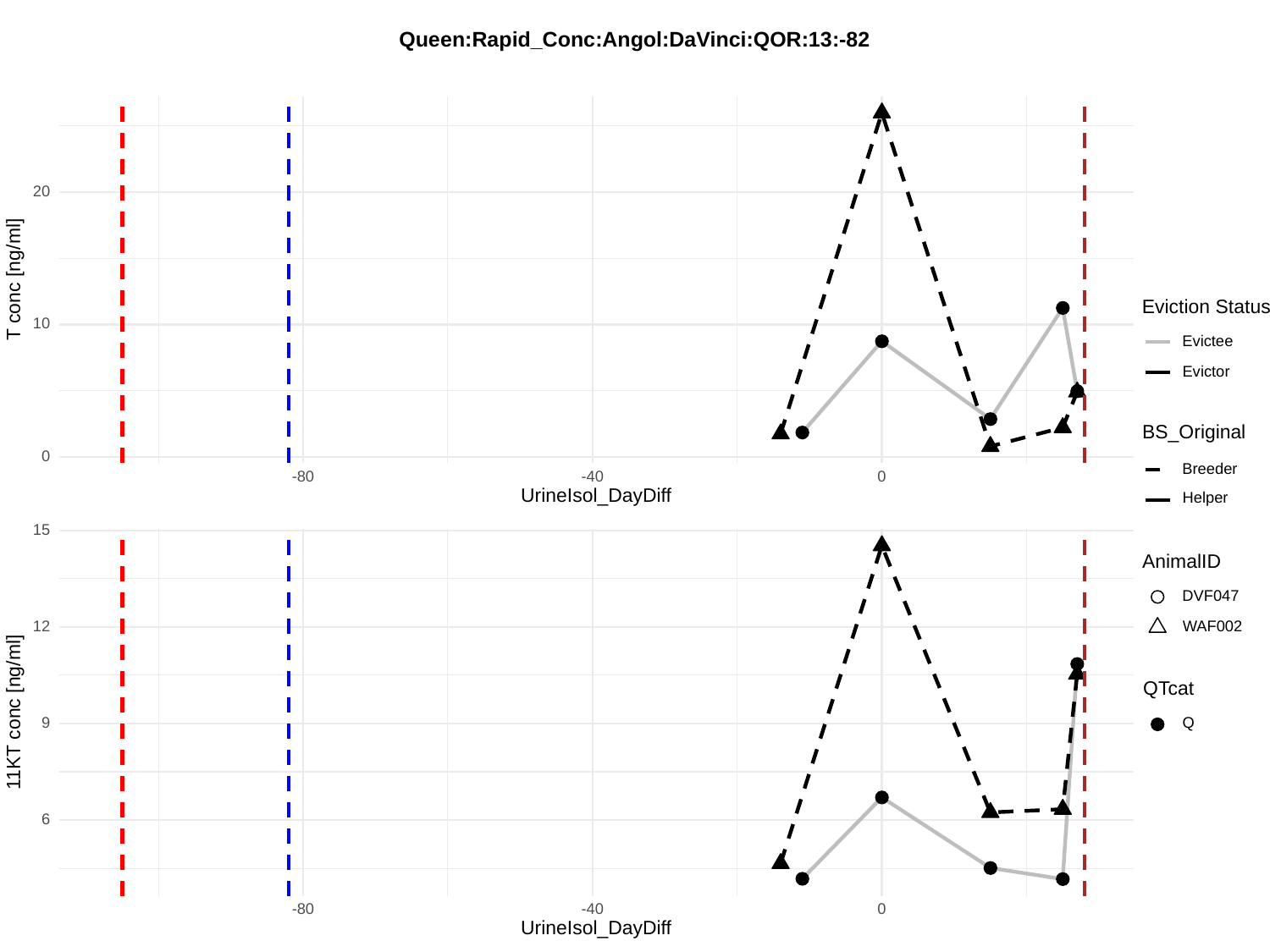

Queen:Rapid_Conc:Angol:DaVinci:QOR:13:-82

20

T conc [ng/ml]
Eviction Status

10

Evictee

Evictor

BS_Original

0

Breeder

-80
-40
0
UrineIsol_DayDiff
Helper

15

AnimalID

DVF047

12
WAF002

QTcat
11KT conc [ng/ml]
9
Q

6

-80
-40
0
UrineIsol_DayDiff